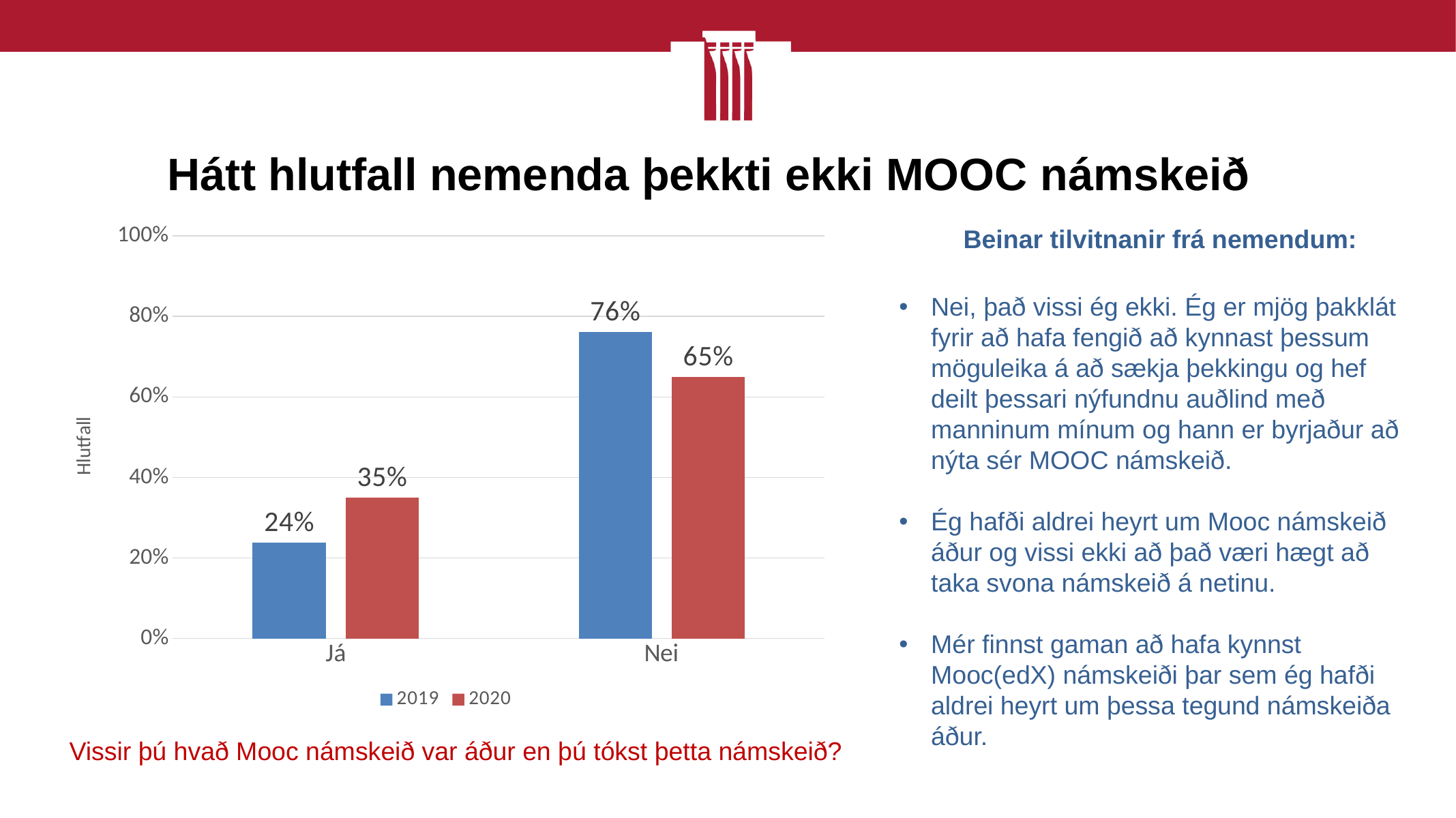

# Hátt hlutfall nemenda þekkti ekki MOOC námskeið

### Chart

| Category | 2019 | 2020 |
|---|---|---|
| Já | 0.23809523809523808 | 0.35 |
| Nei | 0.7619047619047619 | 0.65 |
Beinar tilvitnanir frá nemendum:

Nei, það vissi ég ekki. Ég er mjög þakklát fyrir að hafa fengið að kynnast þessum möguleika á að sækja þekkingu og hef deilt þessari nýfundnu auðlind með manninum mínum og hann er byrjaður að nýta sér MOOC námskeið.

Ég hafði aldrei heyrt um Mooc námskeið áður og vissi ekki að það væri hægt að taka svona námskeið á netinu.

Mér finnst gaman að hafa kynnst Mooc(edX) námskeiði þar sem ég hafði aldrei heyrt um þessa tegund námskeiða áður.

Vissir þú hvað Mooc námskeið var áður en þú tókst þetta námskeið?